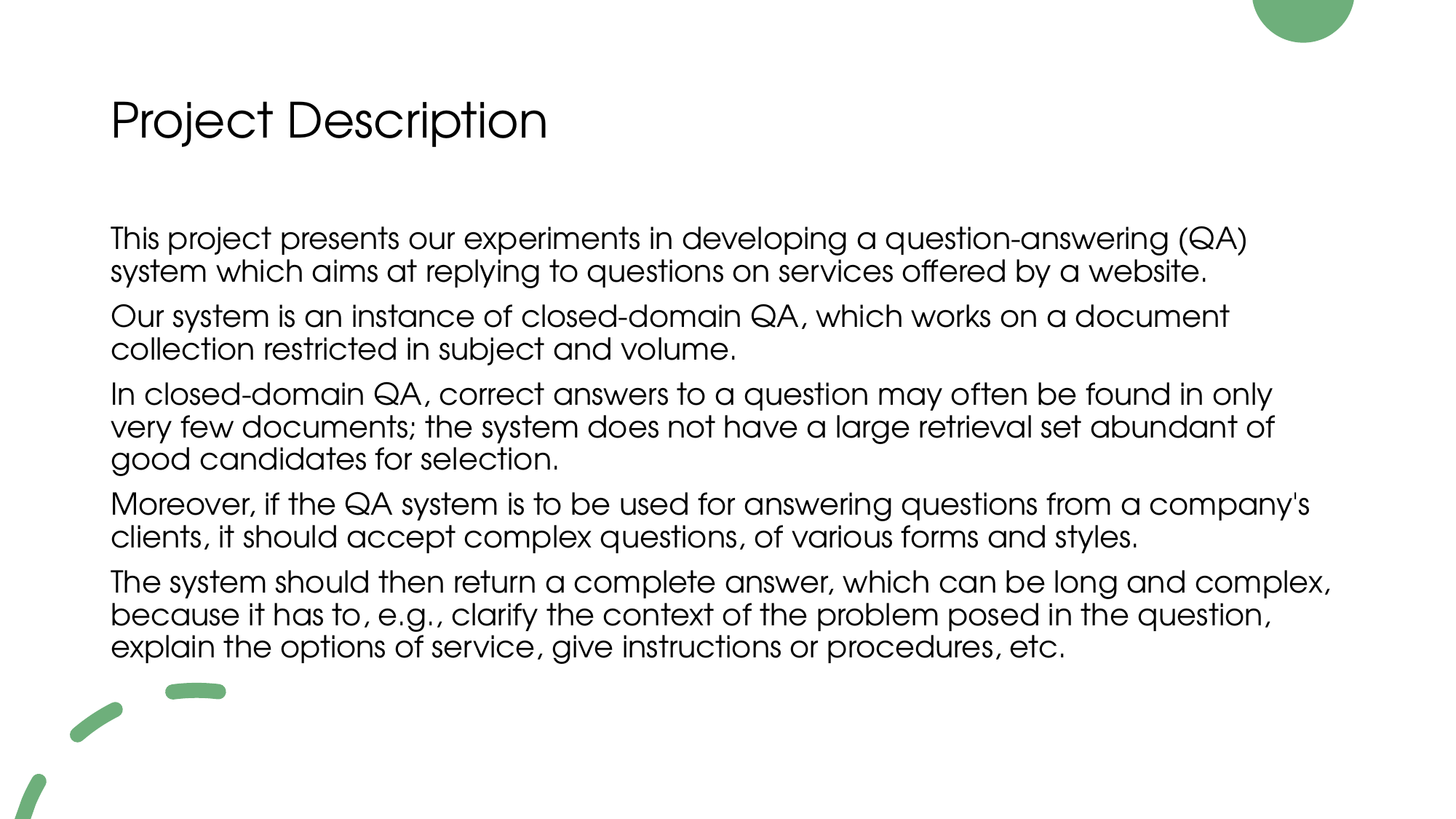

# Project Description
This project presents our experiments in developing a question-answering (QA) system which aims at replying to questions on services offered by a website.
Our system is an instance of closed-domain QA, which works on a document collection restricted in subject and volume.
In closed-domain QA, correct answers to a question may often be found in only very few documents; the system does not have a large retrieval set abundant of good candidates for selection.
Moreover, if the QA system is to be used for answering questions from a company's clients, it should accept complex questions, of various forms and styles.
The system should then return a complete answer, which can be long and complex, because it has to, e.g., clarify the context of the problem posed in the question, explain the options of service, give instructions or procedures, etc.